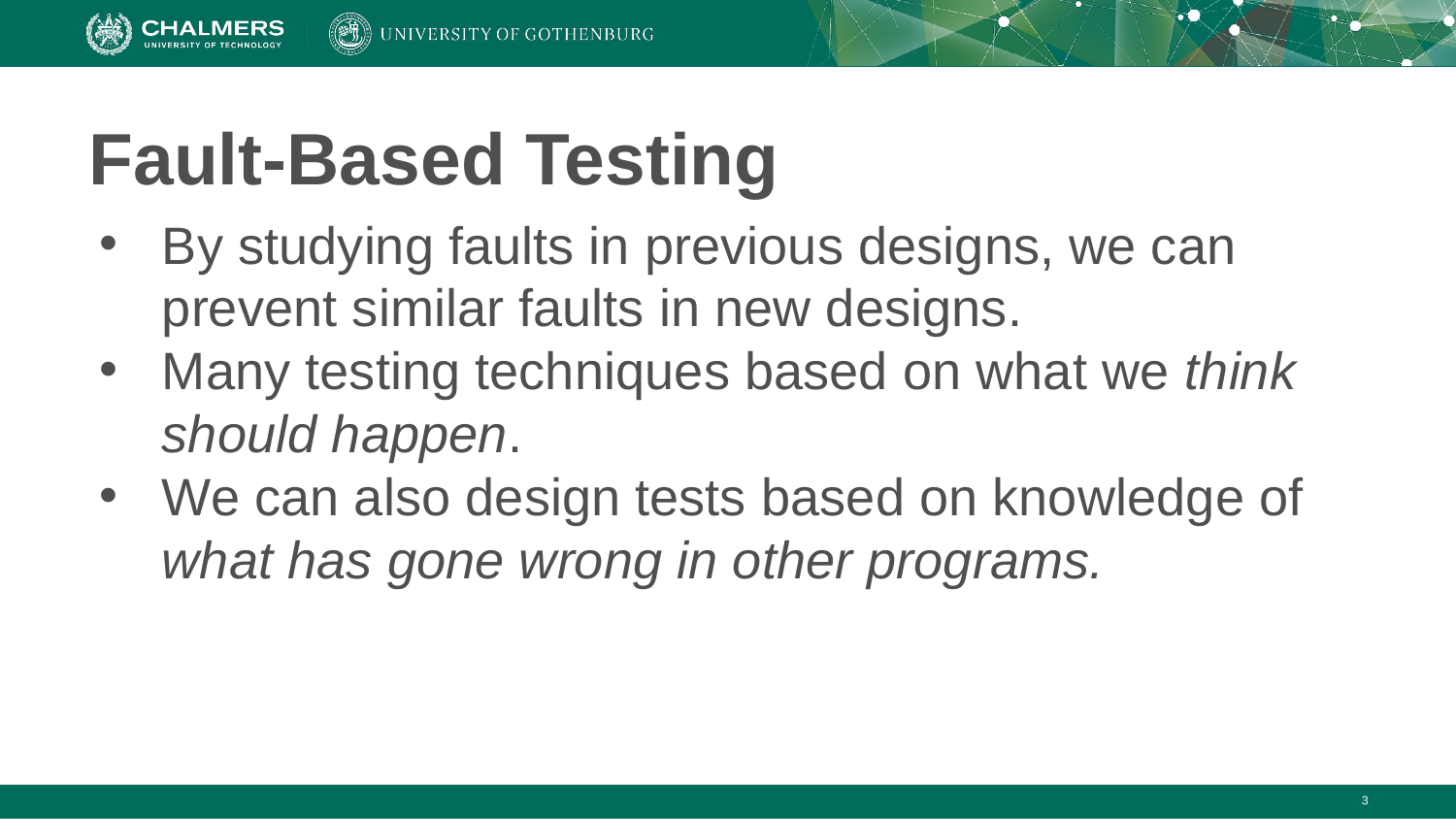

# Fault-Based Testing
By studying faults in previous designs, we can prevent similar faults in new designs.
Many testing techniques based on what we think should happen.
We can also design tests based on knowledge of what has gone wrong in other programs.
3